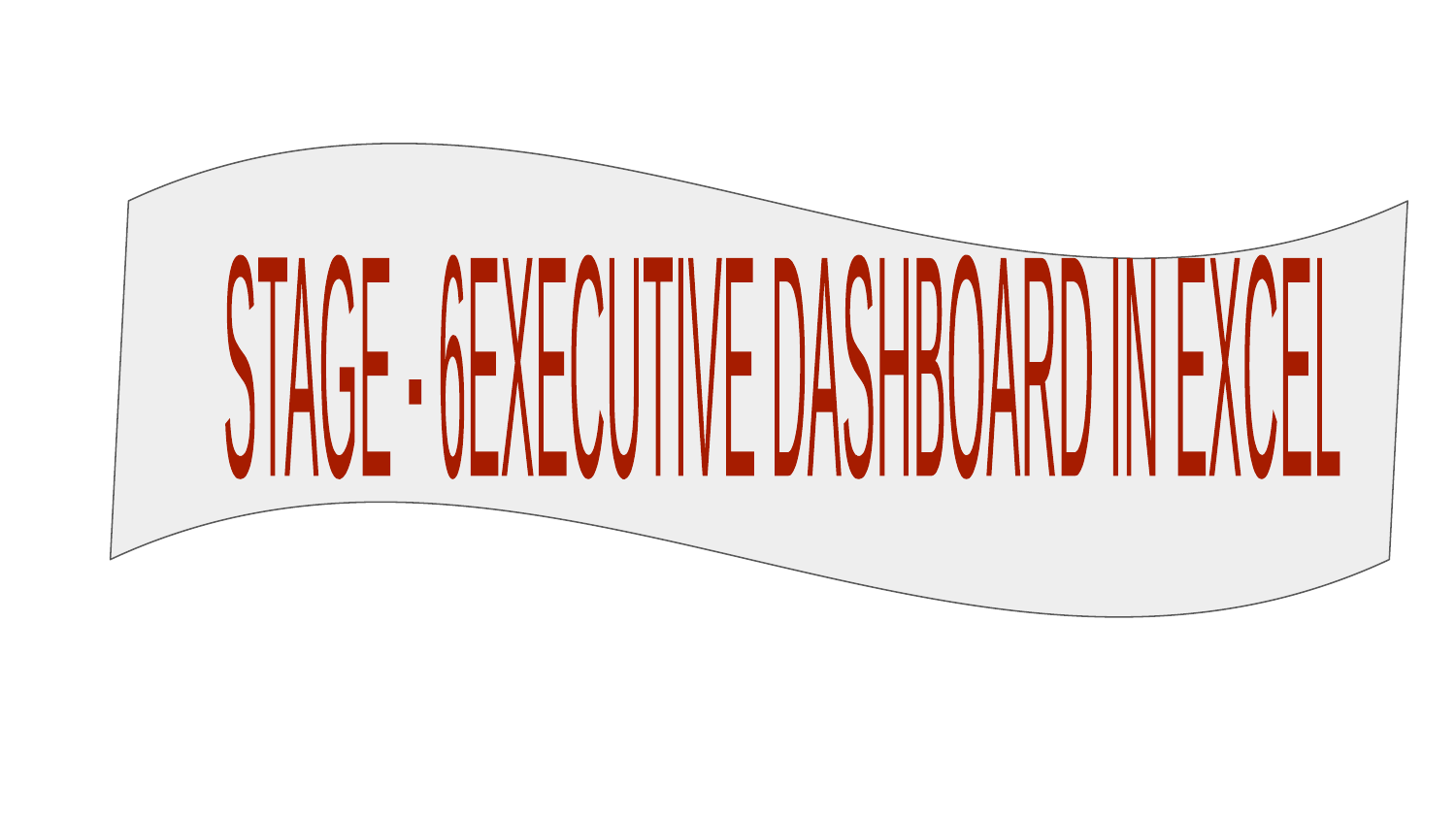

STAGE - 6
EXECUTIVE DASHBOARD IN EXCEL